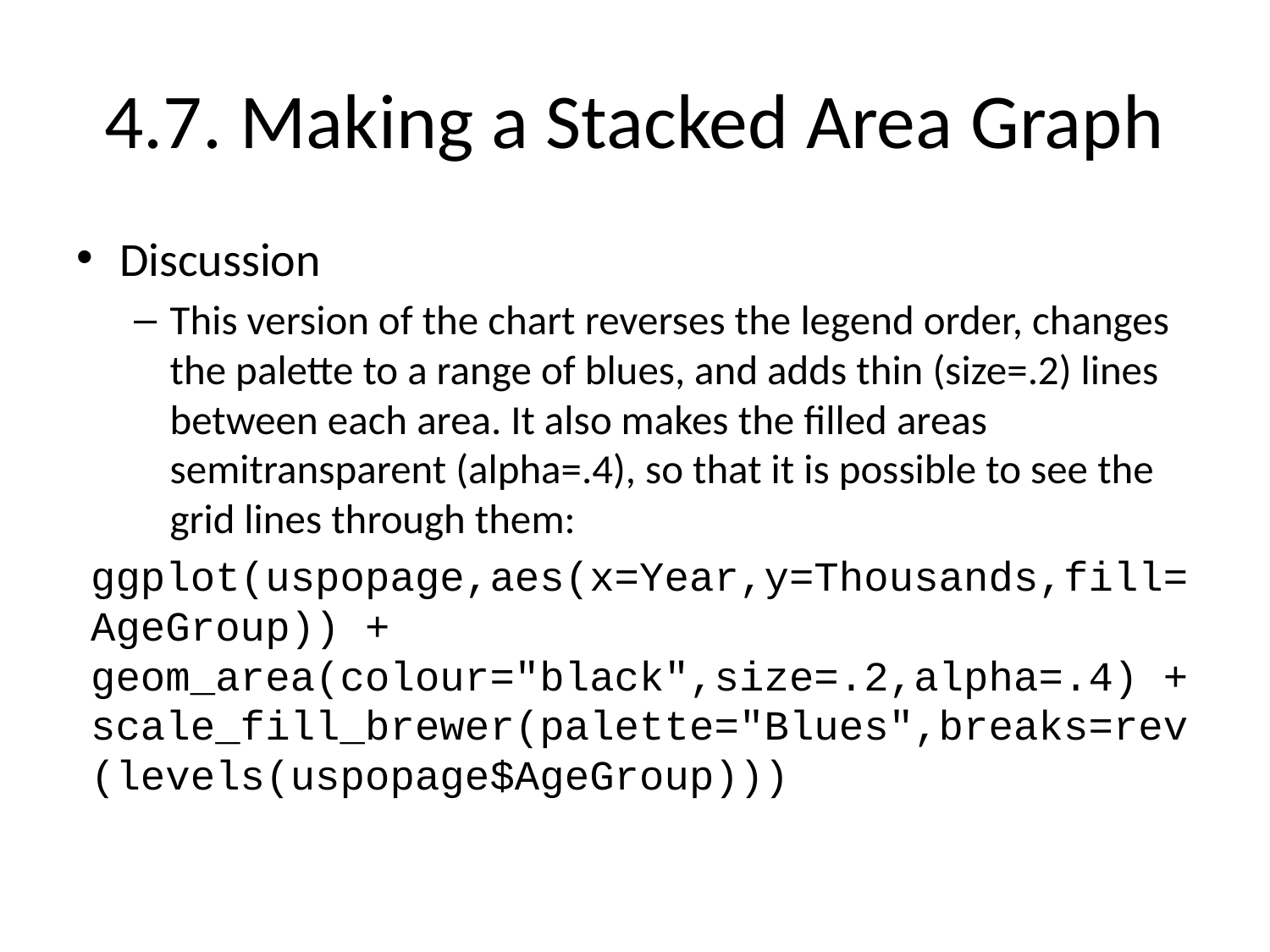

# 4.7. Making a Stacked Area Graph
Discussion
This version of the chart reverses the legend order, changes the palette to a range of blues, and adds thin (size=.2) lines between each area. It also makes the filled areas semitransparent (alpha=.4), so that it is possible to see the grid lines through them:
ggplot(uspopage,aes(x=Year,y=Thousands,fill=AgeGroup)) + geom_area(colour="black",size=.2,alpha=.4) + scale_fill_brewer(palette="Blues",breaks=rev(levels(uspopage$AgeGroup)))